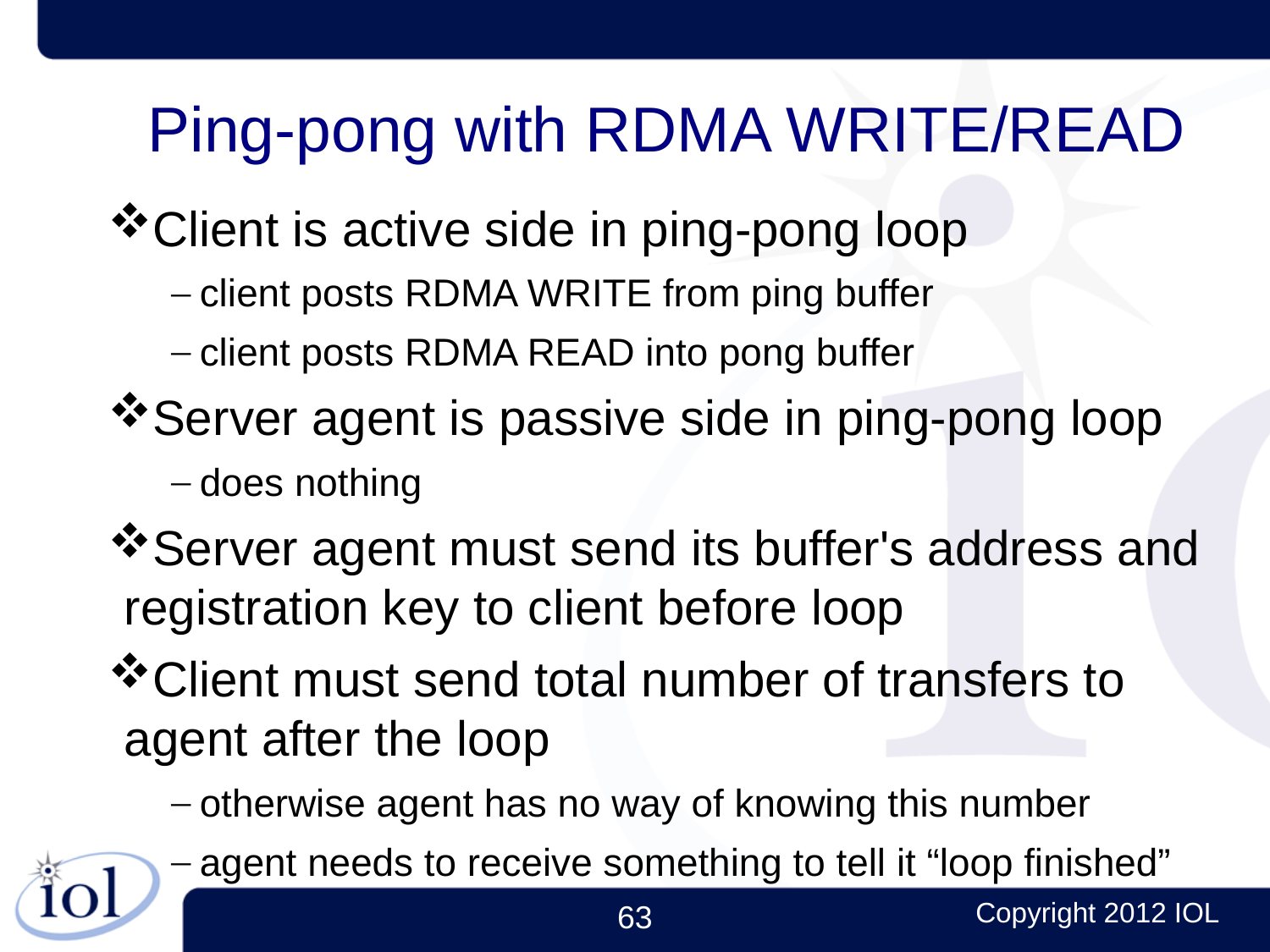

Ping-pong with RDMA WRITE/READ
Client is active side in ping-pong loop
client posts RDMA WRITE from ping buffer
client posts RDMA READ into pong buffer
Server agent is passive side in ping-pong loop
does nothing
Server agent must send its buffer's address and registration key to client before loop
Client must send total number of transfers to agent after the loop
otherwise agent has no way of knowing this number
agent needs to receive something to tell it “loop finished”